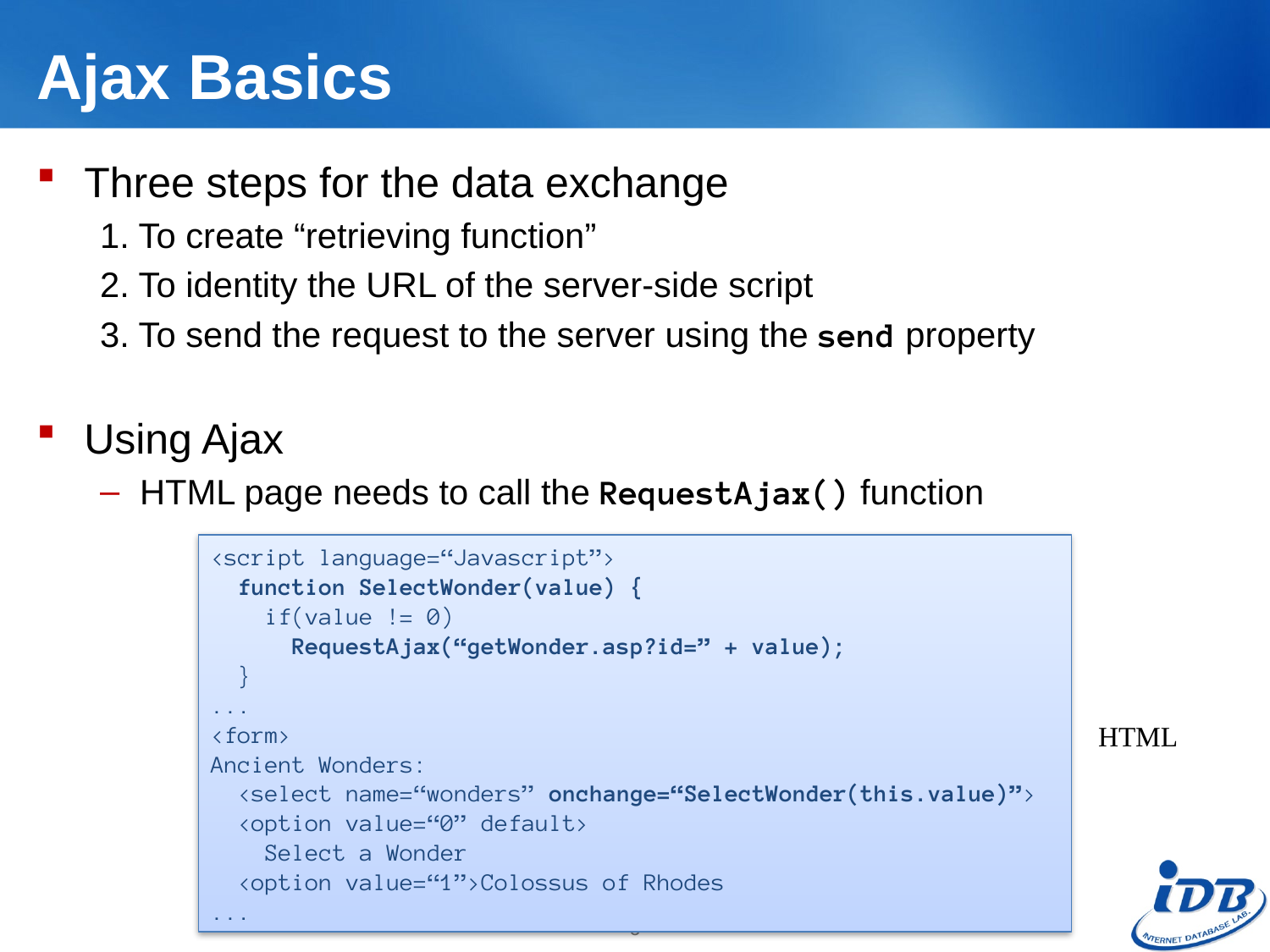

# Ajax Basics
Three steps for the data exchange
1. To create “retrieving function”
2. To identity the URL of the server-side script
3. To send the request to the server using the send property

Using Ajax
HTML page needs to call the RequestAjax() function

<script language=“Javascript”>
  function SelectWonder(value) {
    if(value != 0)
      RequestAjax(“getWonder.asp?id=” + value);
  }
...
<form>
Ancient Wonders:
  <select name=“wonders” onchange=“SelectWonder(this.value)”>
  <option value=“0” default>
    Select a Wonder
  <option value=“1”>Colossus of Rhodes
...
HTML
6